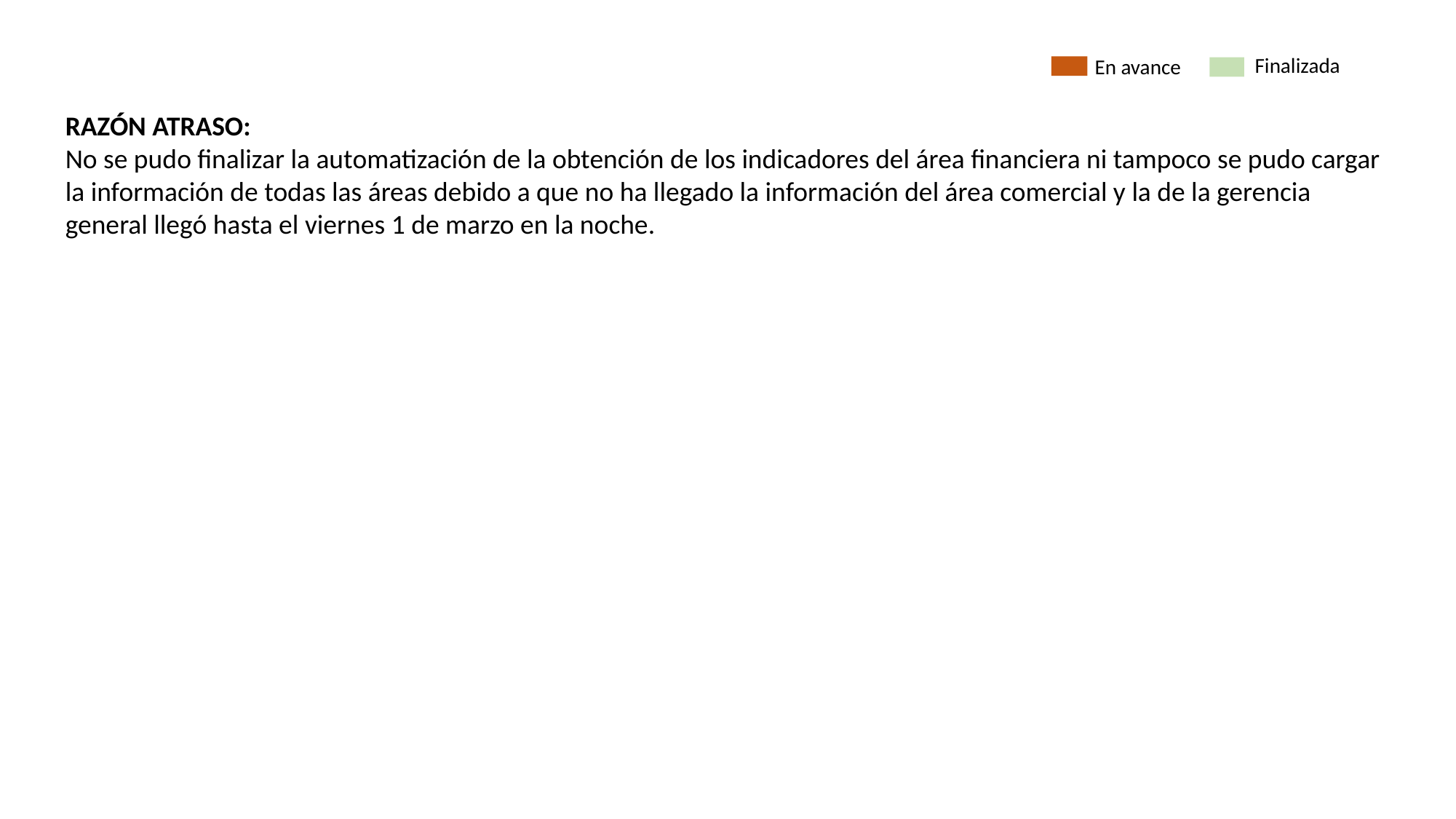

Finalizada
En avance

RAZÓN ATRASO:
No se pudo finalizar la automatización de la obtención de los indicadores del área financiera ni tampoco se pudo cargar la información de todas las áreas debido a que no ha llegado la información del área comercial y la de la gerencia general llegó hasta el viernes 1 de marzo en la noche.